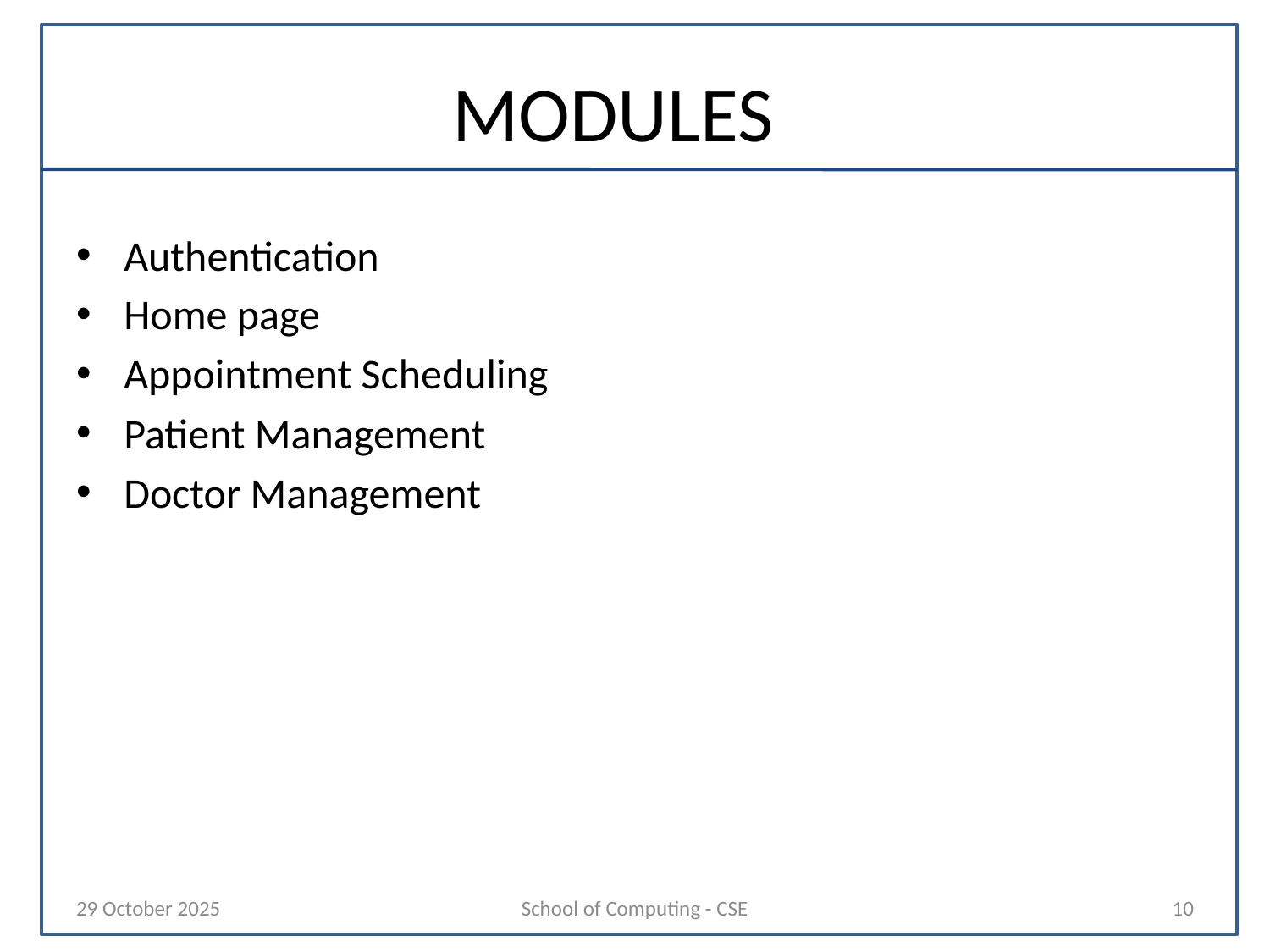

# MODULES
Authentication
Home page
Appointment Scheduling
Patient Management
Doctor Management

29 October 2025
School of Computing - CSE
10